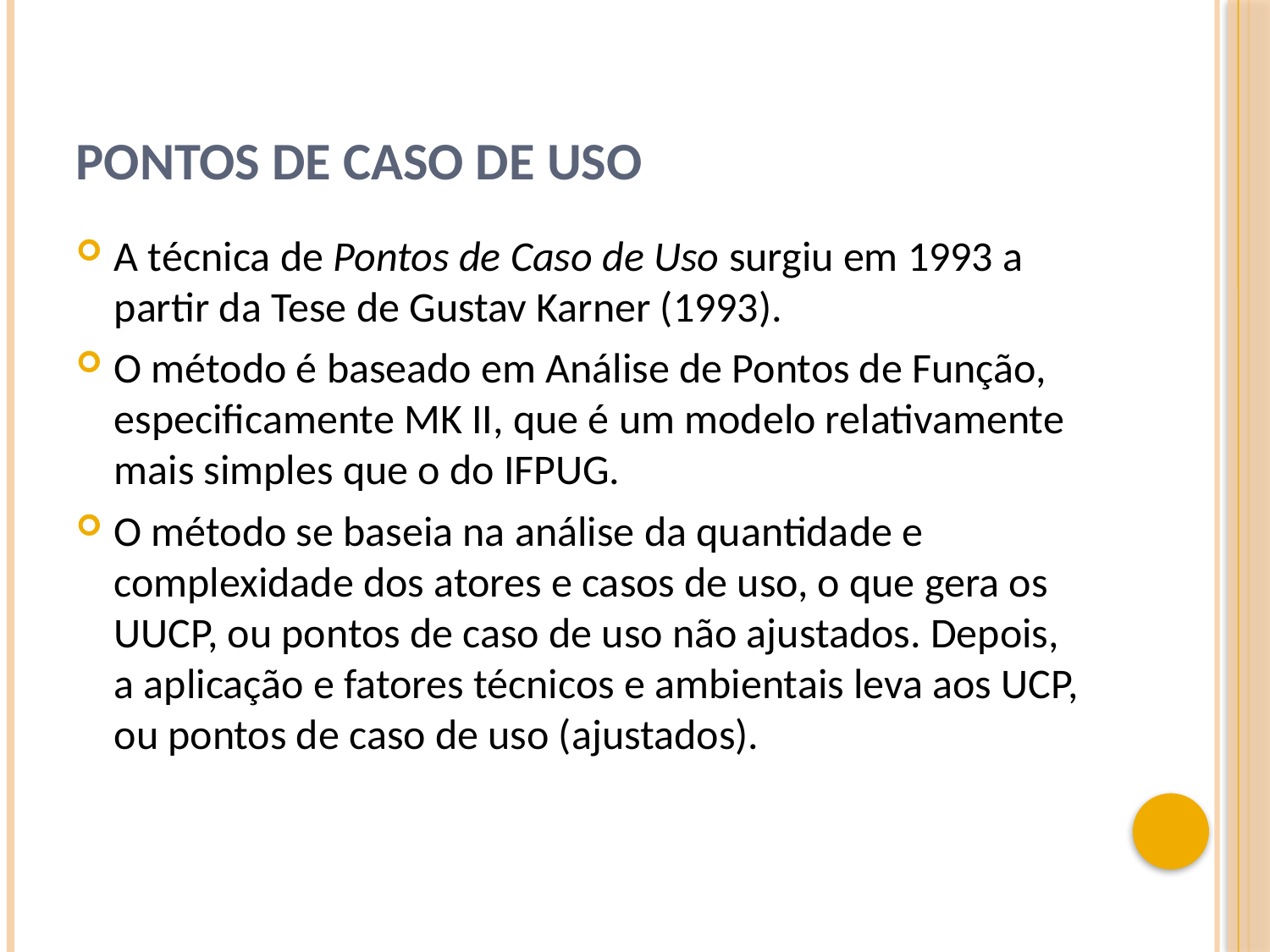

# Pontos de Caso de Uso
A técnica de Pontos de Caso de Uso surgiu em 1993 a partir da Tese de Gustav Karner (1993).
O método é baseado em Análise de Pontos de Função, especificamente MK II, que é um modelo relativamente mais simples que o do IFPUG.
O método se baseia na análise da quantidade e complexidade dos atores e casos de uso, o que gera os UUCP, ou pontos de caso de uso não ajustados. Depois, a aplicação e fatores técnicos e ambientais leva aos UCP, ou pontos de caso de uso (ajustados).